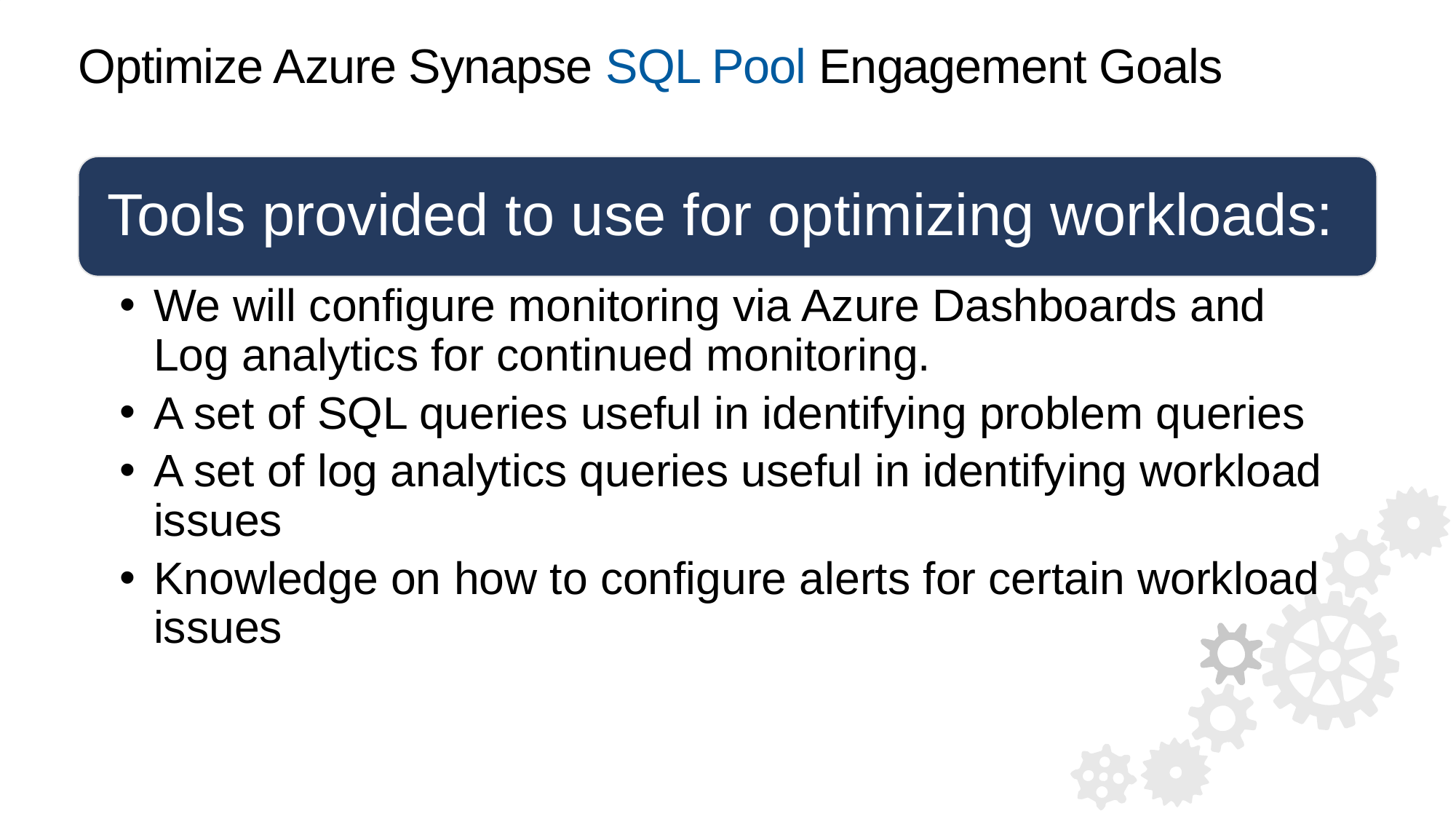

# Optimize Azure Synapse SQL Pool Engagement Goals
Tools provided to use for optimizing workloads:
We will configure monitoring via Azure Dashboards and Log analytics for continued monitoring.
A set of SQL queries useful in identifying problem queries
A set of log analytics queries useful in identifying workload issues
Knowledge on how to configure alerts for certain workload issues